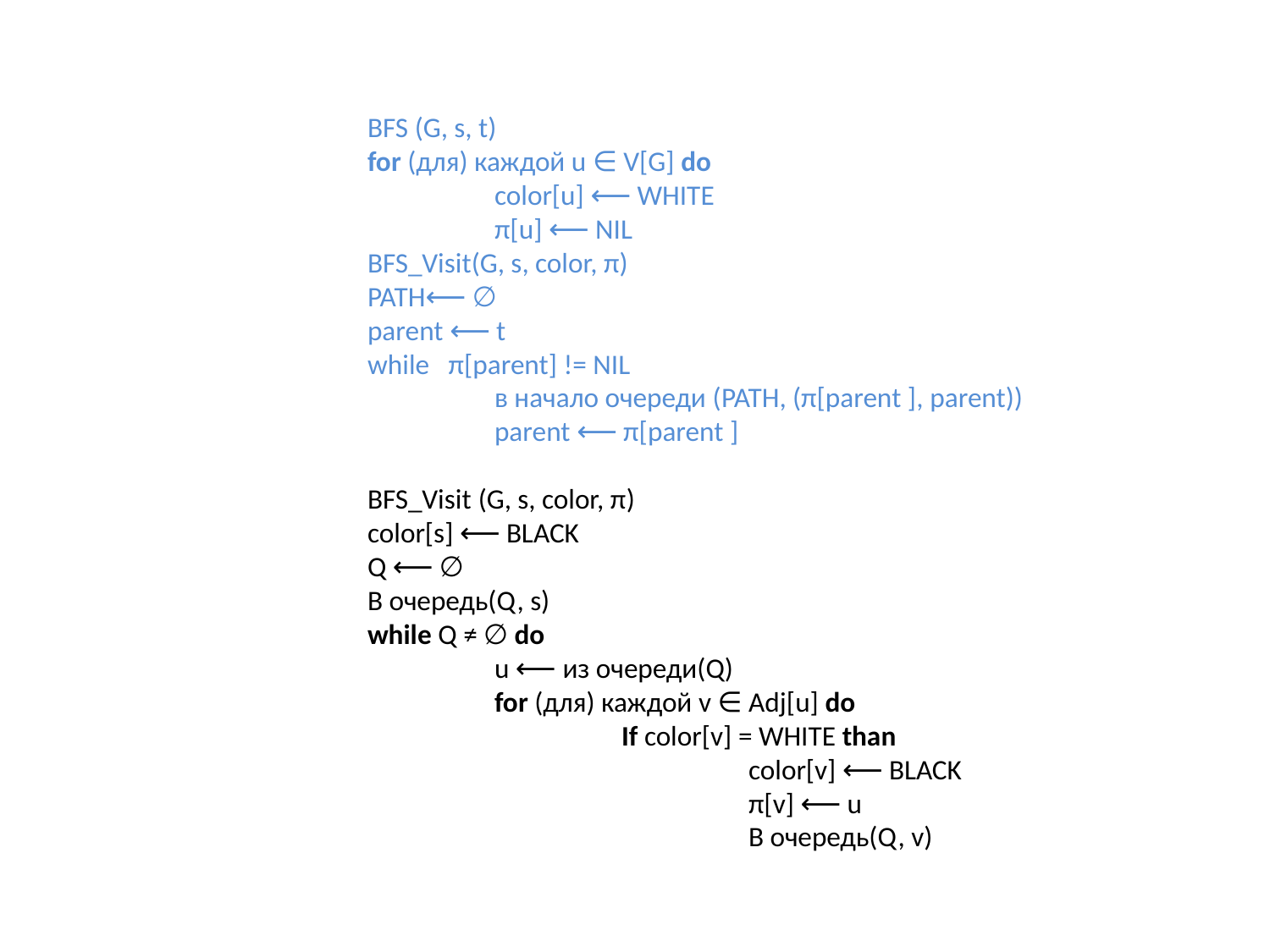

# BFS (G, s, t) for (для) каждой u ∈ V[G] do color[u] ⟵ WHITE π[u] ⟵ NIL BFS_Visit(G, s, color, π) PATH⟵ ∅ parent ⟵ t while   π[parent] != NIL в начало очереди (PATH, (π[parent ], parent)) parent ⟵ π[parent ] BFS_Visit (G, s, color, π) color[s] ⟵ BLACK Q ⟵ ∅ В очередь(Q, s) while Q ≠ ∅ do u ⟵ из очереди(Q) for (для) каждой v ∈ Adj[u] do If color[v] = WHITE than color[v] ⟵ BLACK π[v] ⟵ u В очередь(Q, v)